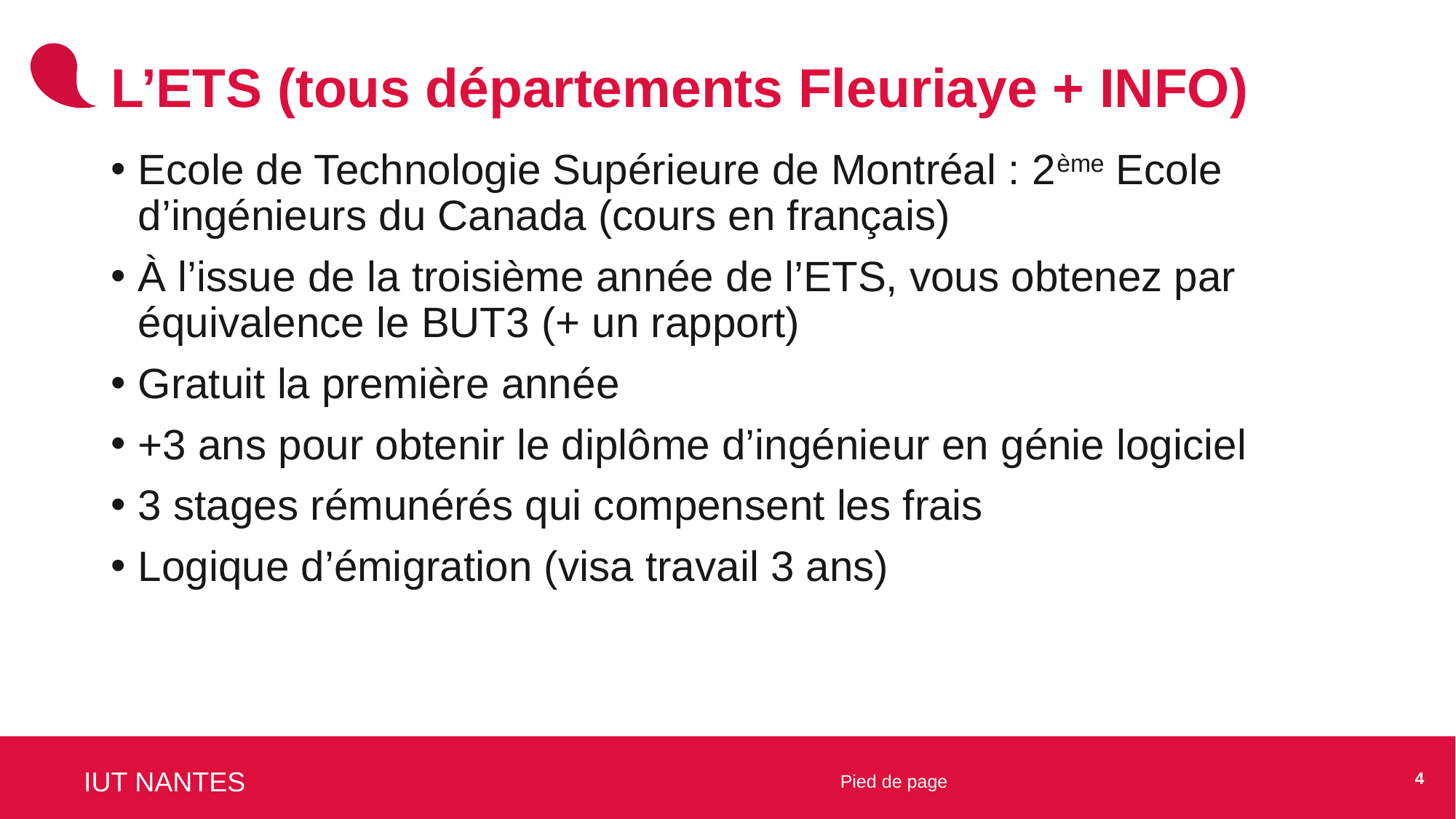

L’ETS (tous départements Fleuriaye + INFO)
Ecole de Technologie Supérieure de Montréal : 2ème Ecole d’ingénieurs du Canada (cours en français)
À l’issue de la troisième année de l’ETS, vous obtenez par équivalence le BUT3 (+ un rapport)
Gratuit la première année
+3 ans pour obtenir le diplôme d’ingénieur en génie logiciel
3 stages rémunérés qui compensent les frais
Logique d’émigration (visa travail 3 ans)
4
Pied de page